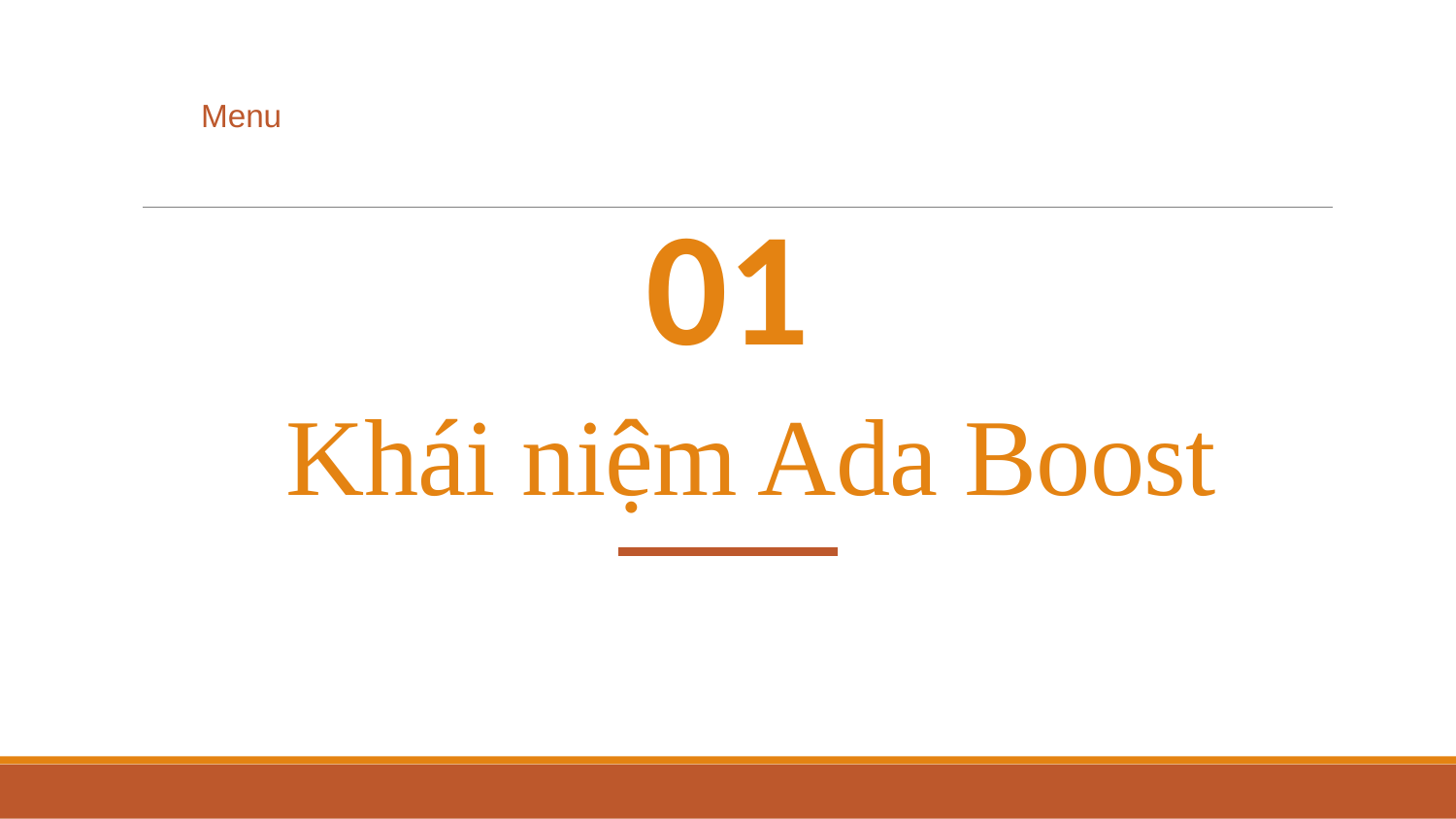

Menu
01
# Khái niệm Ada Boost